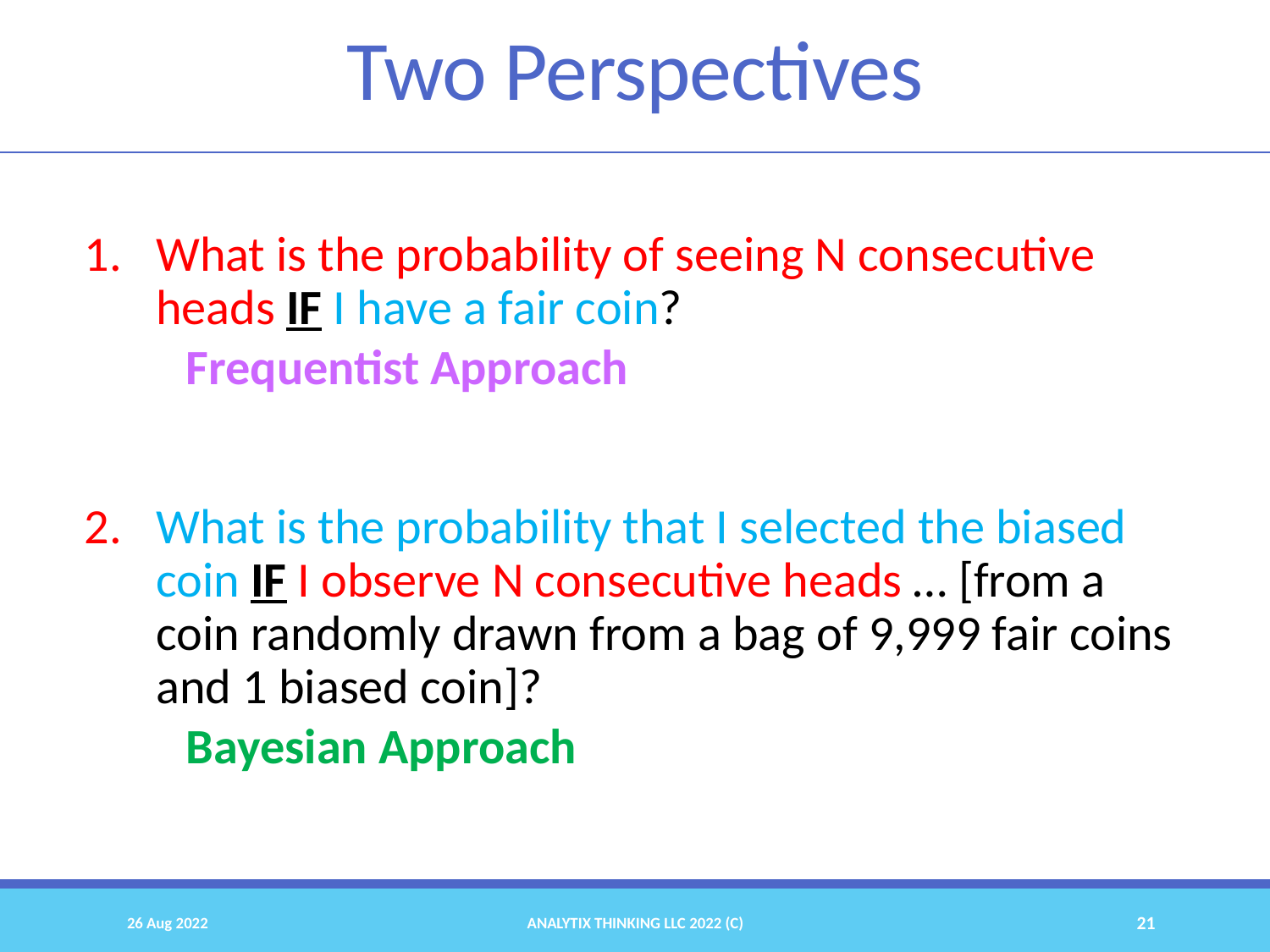

Two Perspectives
What is the probability of seeing N consecutive heads IF I have a fair coin?
Frequentist Approach

What is the probability that I selected the biased coin IF I observe N consecutive heads … [from a coin randomly drawn from a bag of 9,999 fair coins and 1 biased coin]?
Bayesian Approach
26 Aug 2022
Analytix Thinking LLC 2022 (C)
21